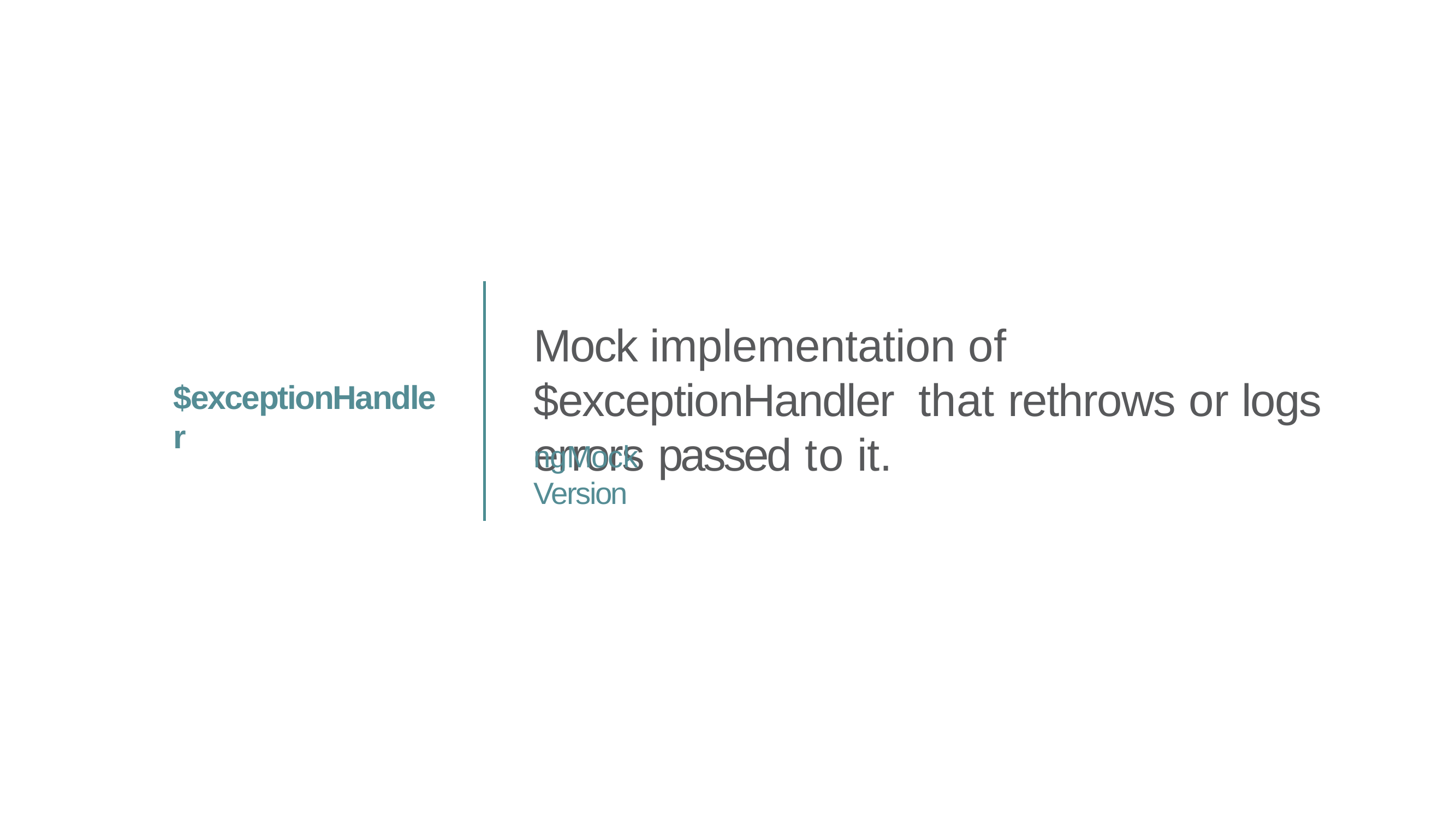

Mock implementation of $exceptionHandler  that rethrows or logs errors passed to it.
$exceptionHandler
ngMock Version